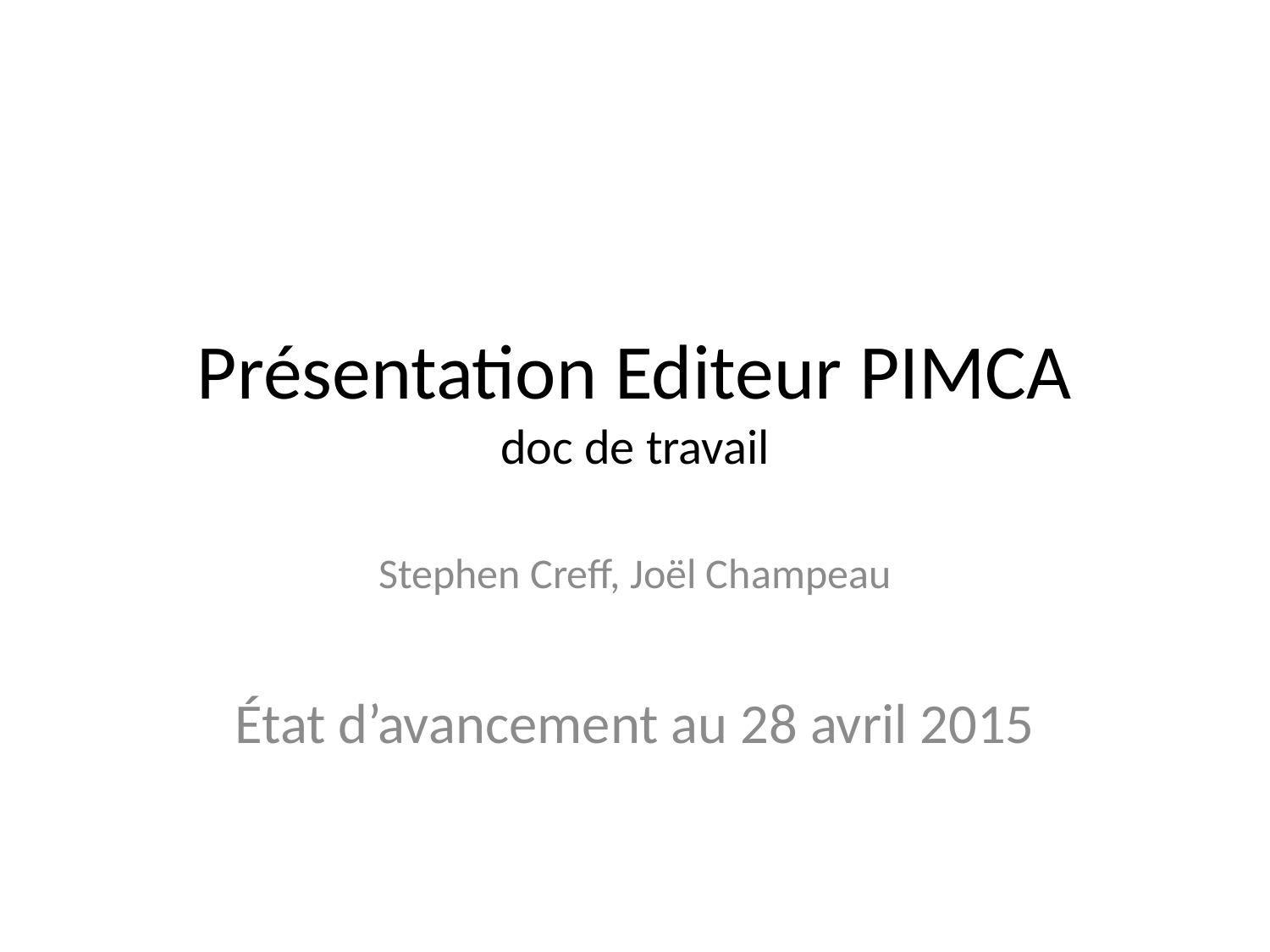

# Présentation Editeur PIMCA doc de travail
Stephen Creff, Joël Champeau

État d’avancement au 28 avril 2015